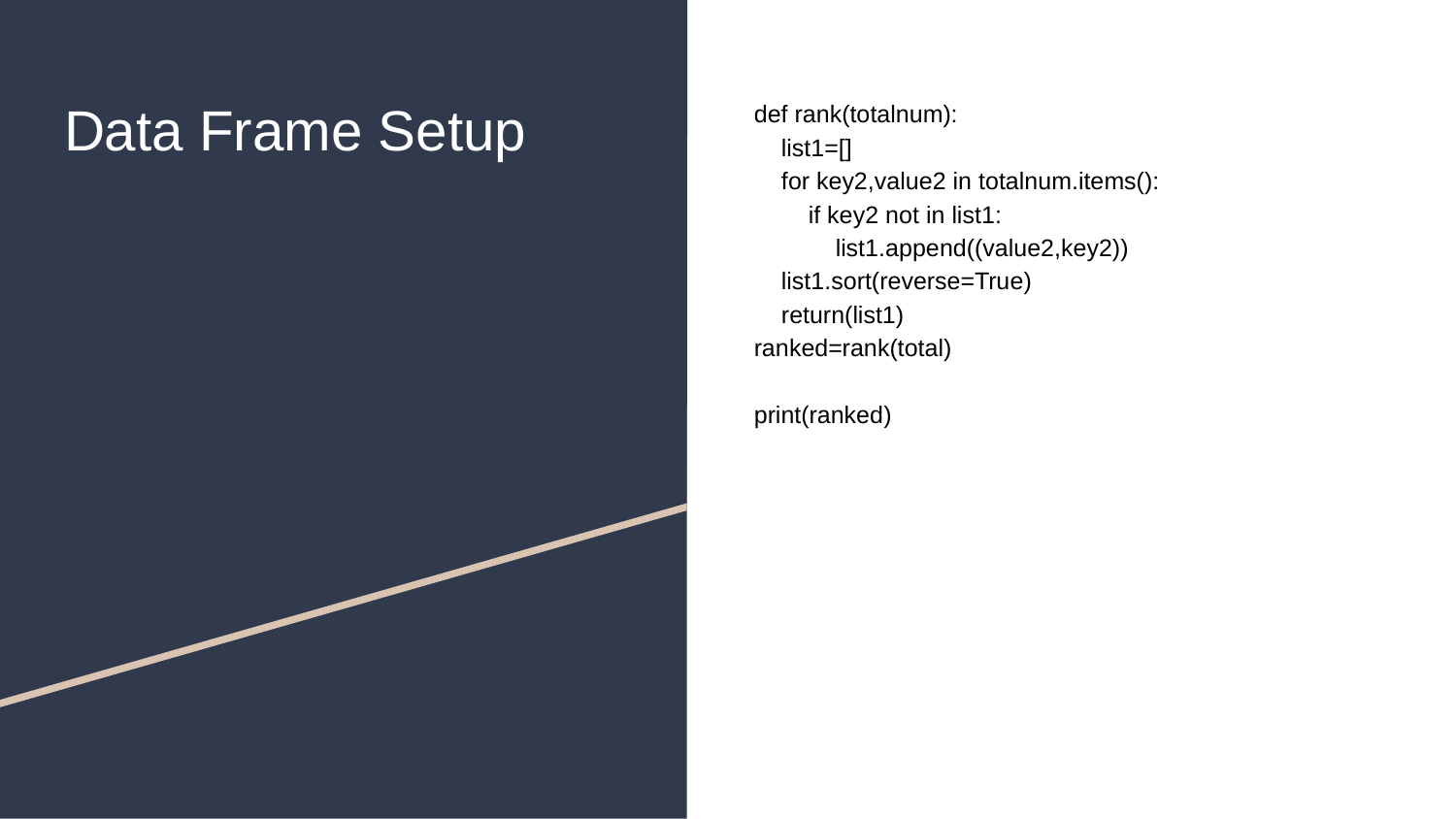

# Data Frame Setup

def rank(totalnum):
    list1=[]
    for key2,value2 in totalnum.items():
        if key2 not in list1:
            list1.append((value2,key2))
    list1.sort(reverse=True)
    return(list1)
ranked=rank(total)

print(ranked)